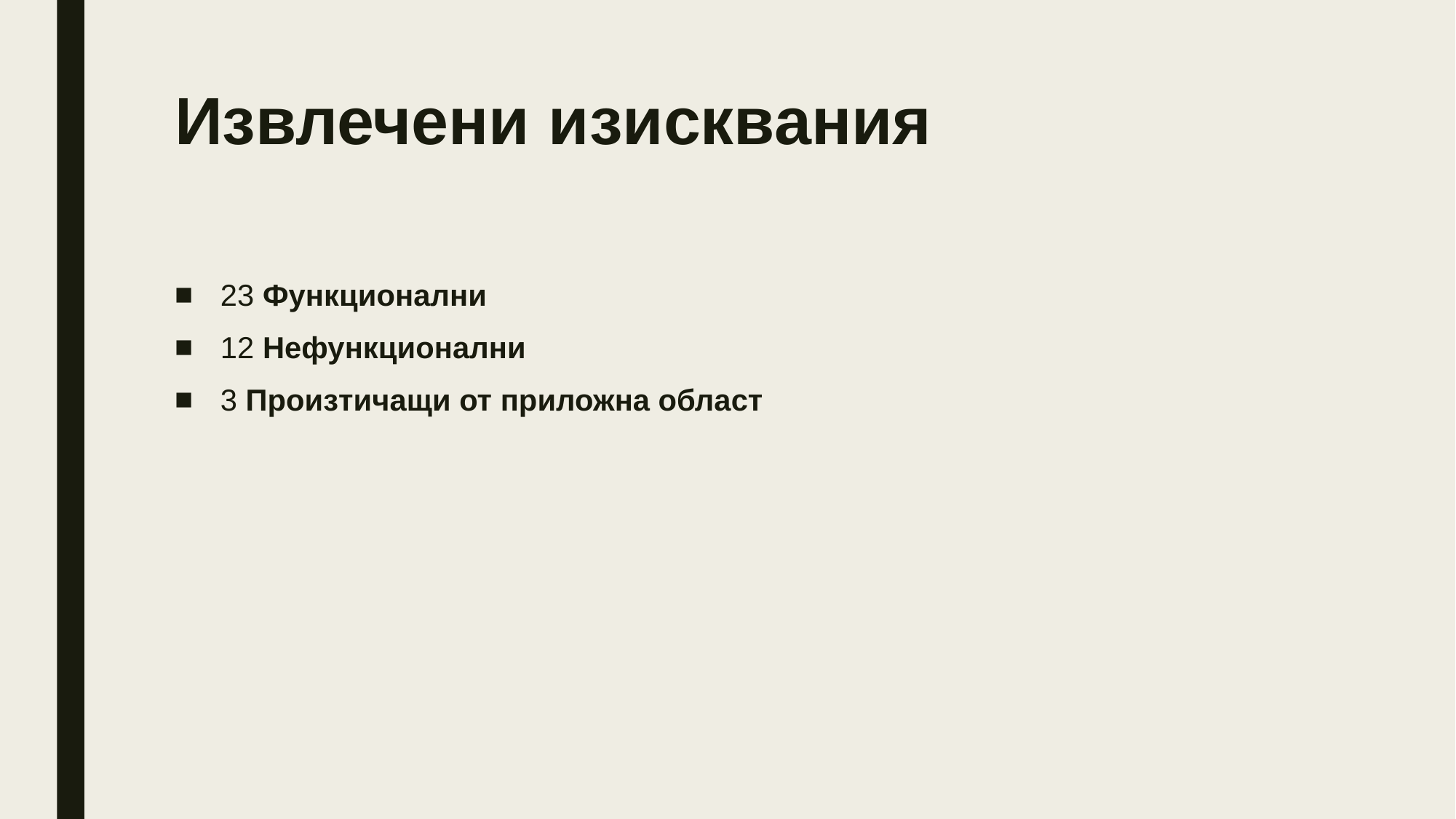

# Извлечени изисквания
23 Функционални
12 Нефункционални
3 Произтичащи от приложна област